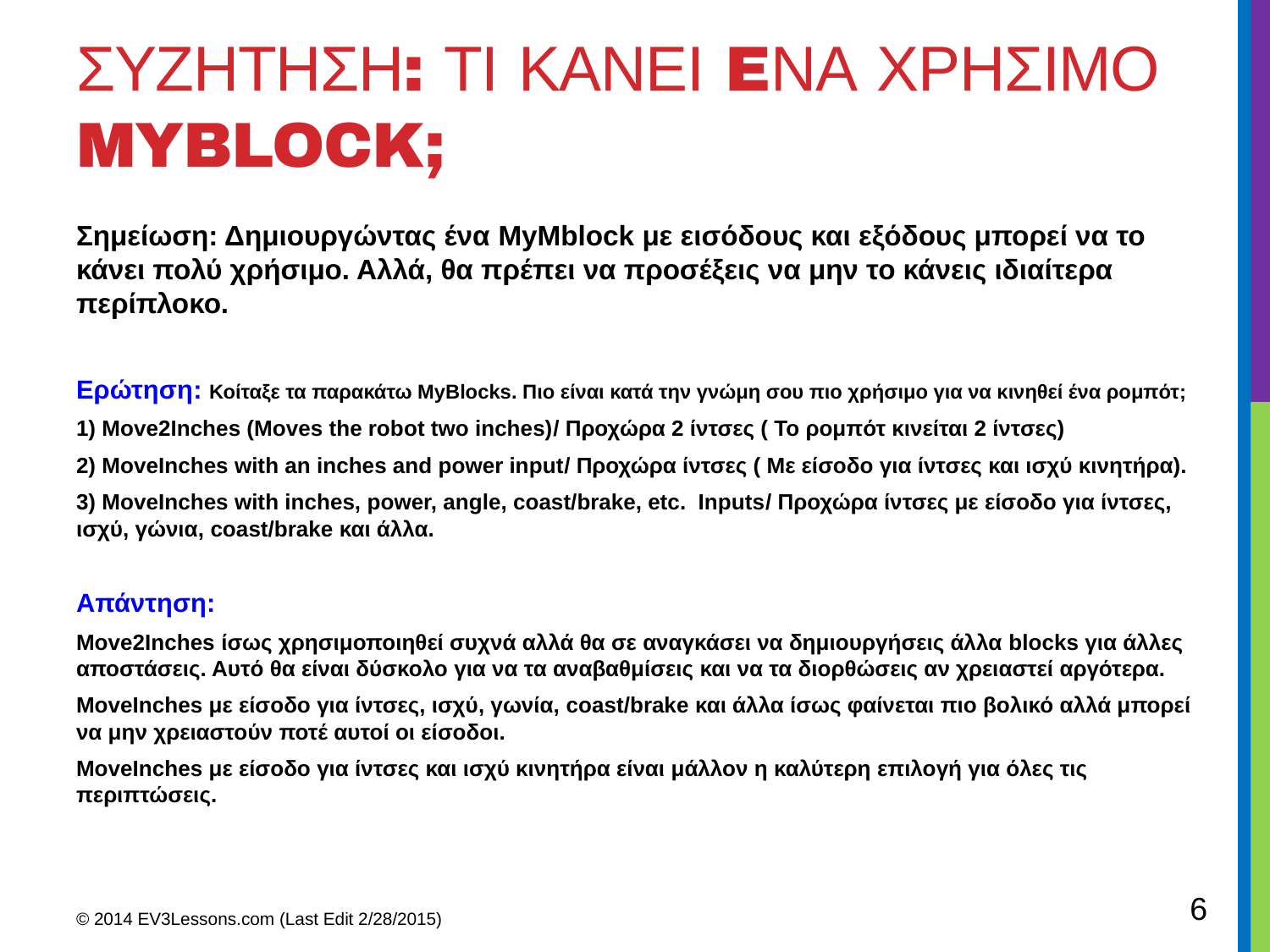

# Συζητηση: Τι κανει eνα χρησιμο myblock;
Σημείωση: Δημιουργώντας ένα MyMblock με εισόδους και εξόδους μπορεί να το κάνει πολύ χρήσιμο. Αλλά, θα πρέπει να προσέξεις να μην το κάνεις ιδιαίτερα περίπλοκο.

Ερώτηση: Κοίταξε τα παρακάτω MyBlocks. Πιο είναι κατά την γνώμη σου πιο χρήσιμο για να κινηθεί ένα ρομπότ;
1) Move2Inches (Moves the robot two inches)/ Προχώρα 2 ίντσες ( Το ρομπότ κινείται 2 ίντσες)
2) MoveInches with an inches and power input/ Προχώρα ίντσες ( Με είσοδο για ίντσες και ισχύ κινητήρα).
3) MoveInches with inches, power, angle, coast/brake, etc.  Inputs/ Προχώρα ίντσες με είσοδο για ίντσες, ισχύ, γώνια, coast/brake και άλλα.

Απάντηση:
Move2Inches ίσως χρησιμοποιηθεί συχνά αλλά θα σε αναγκάσει να δημιουργήσεις άλλα blocks για άλλες αποστάσεις. Αυτό θα είναι δύσκολο για να τα αναβαθμίσεις και να τα διορθώσεις αν χρειαστεί αργότερα.
MoveInches με είσοδο για ίντσες, ισχύ, γωνία, coast/brake και άλλα ίσως φαίνεται πιο βολικό αλλά μπορεί να μην χρειαστούν ποτέ αυτοί οι είσοδοι.
MoveInches με είσοδο για ίντσες και ισχύ κινητήρα είναι μάλλον η καλύτερη επιλογή για όλες τις περιπτώσεις.
6
© 2014 EV3Lessons.com (Last Edit 2/28/2015)